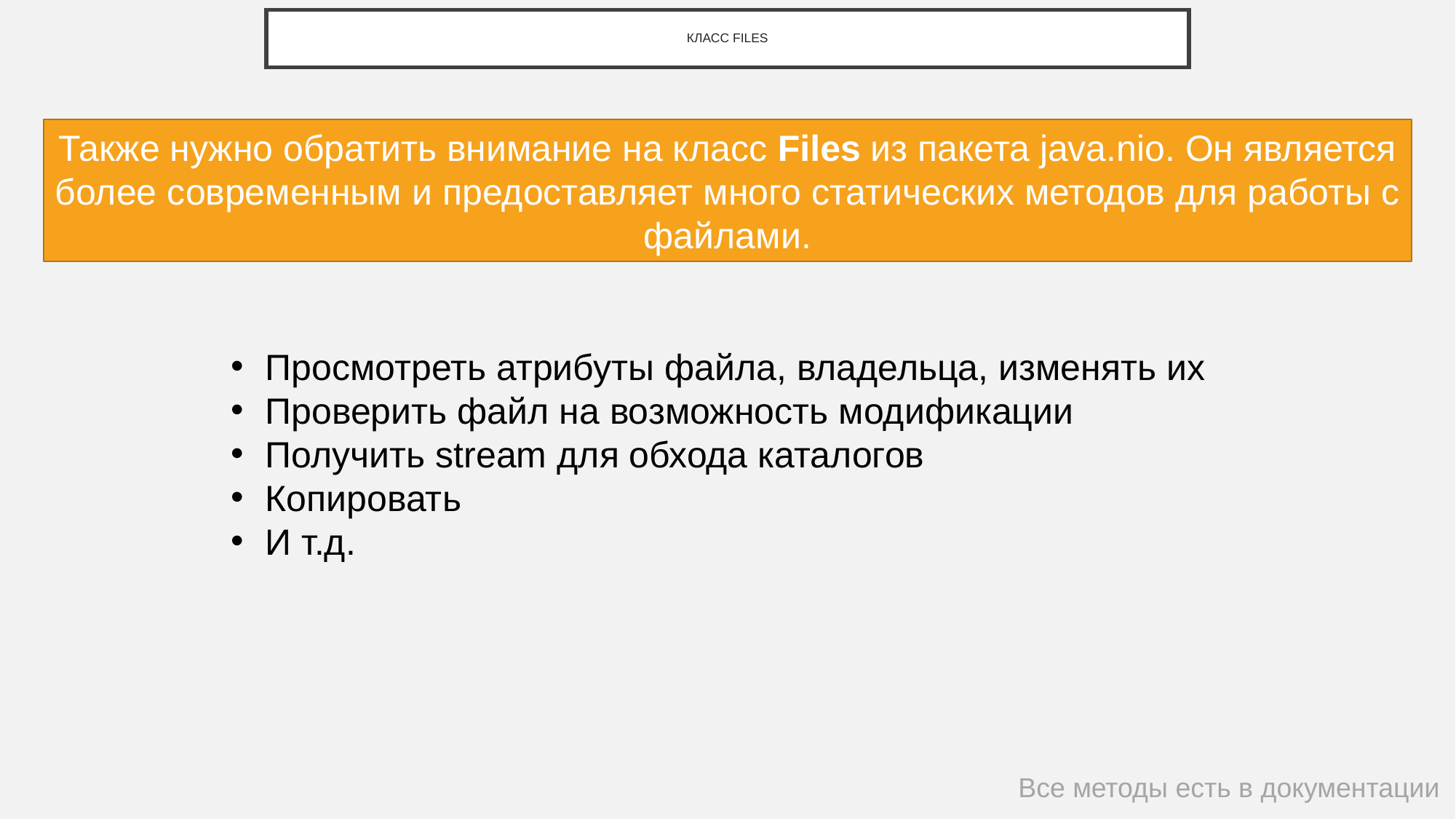

# КЛАСС FILES
Также нужно обратить внимание на класс Files из пакета java.nio. Он является более современным и предоставляет много статических методов для работы с файлами.
Просмотреть атрибуты файла, владельца, изменять их
Проверить файл на возможность модификации
Получить stream для обхода каталогов
Копировать
И т.д.
Все методы есть в документации